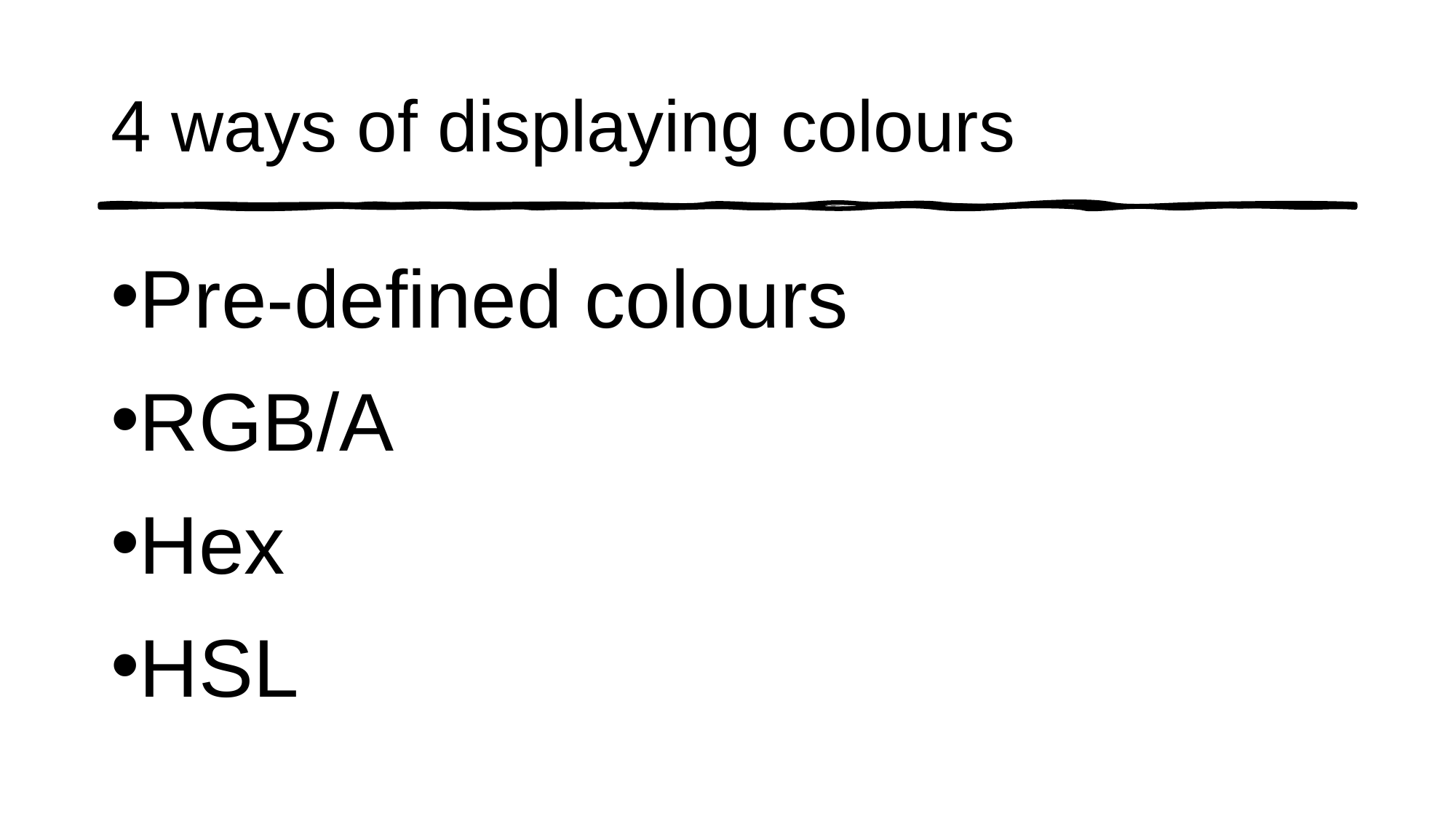

# 4 ways of displaying colours
Pre-defined colours
RGB/A
Hex
HSL